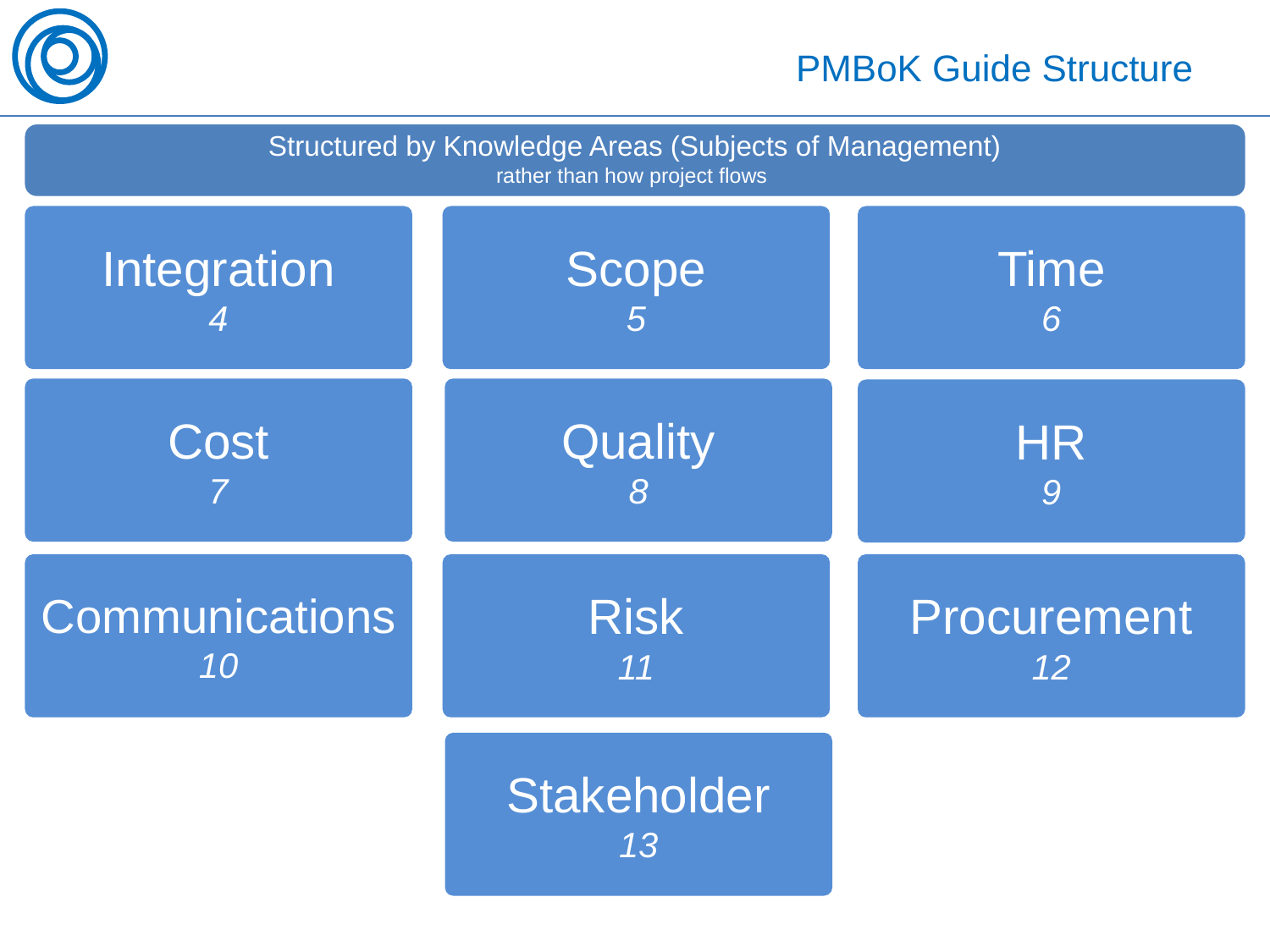

# PMBoK Guide Structure
Structured by Knowledge Areas (Subjects of Management)
rather than how project flows
Integration
4
Scope
5
Time
6
Cost
7
Quality
8
HR
9
Communications 10
Risk
11
Procurement
12
Stakeholder
13